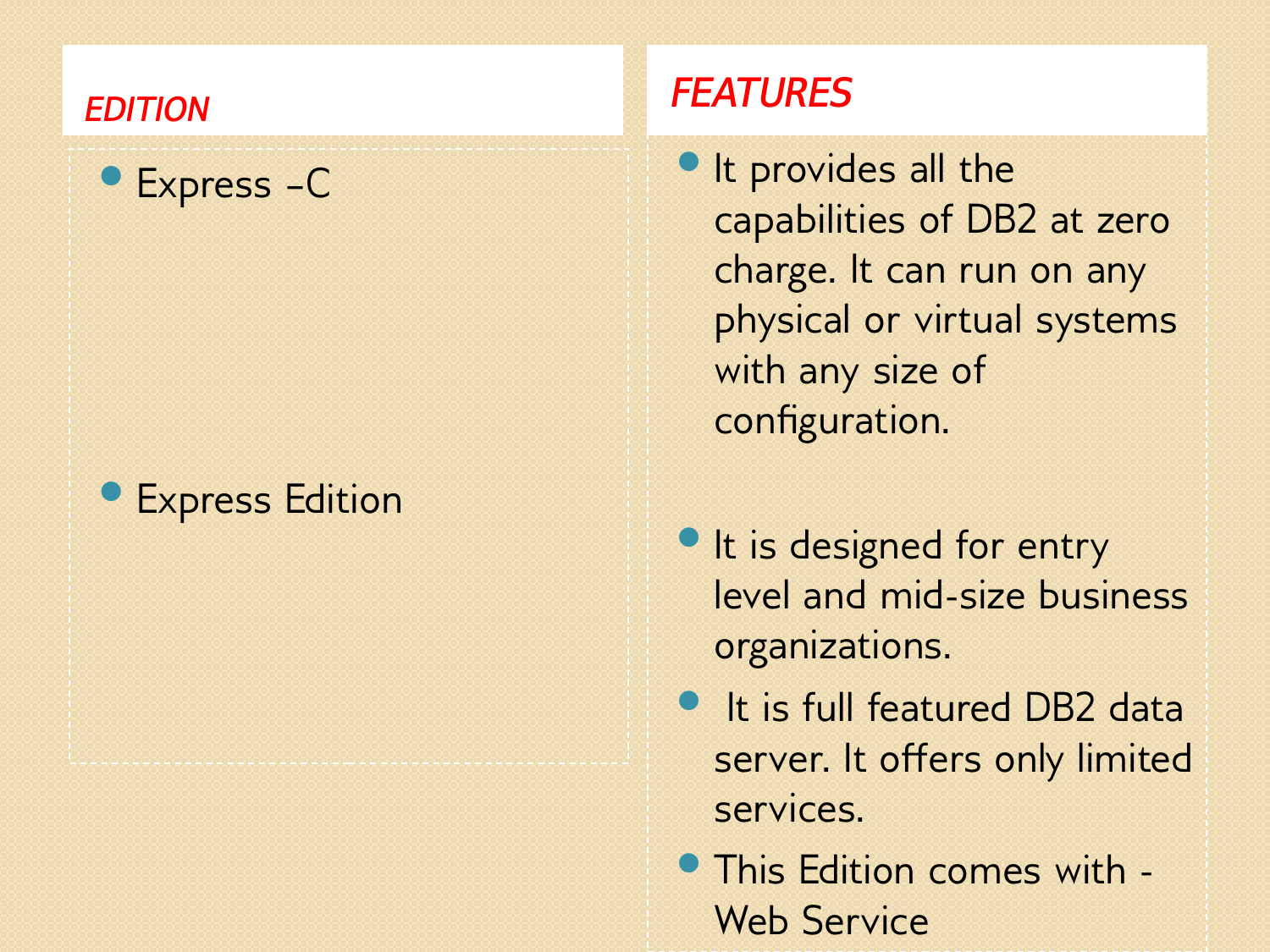

EDITION

FEATURES
It provides all the capabilities of DB2 at zero charge. It can run on any physical or virtual systems with any size of configuration.

It is designed for entry level and mid-size business organizations.
 It is full featured DB2 data server. It offers only limited services.
This Edition comes with - Web Service
Express –C

Express Edition